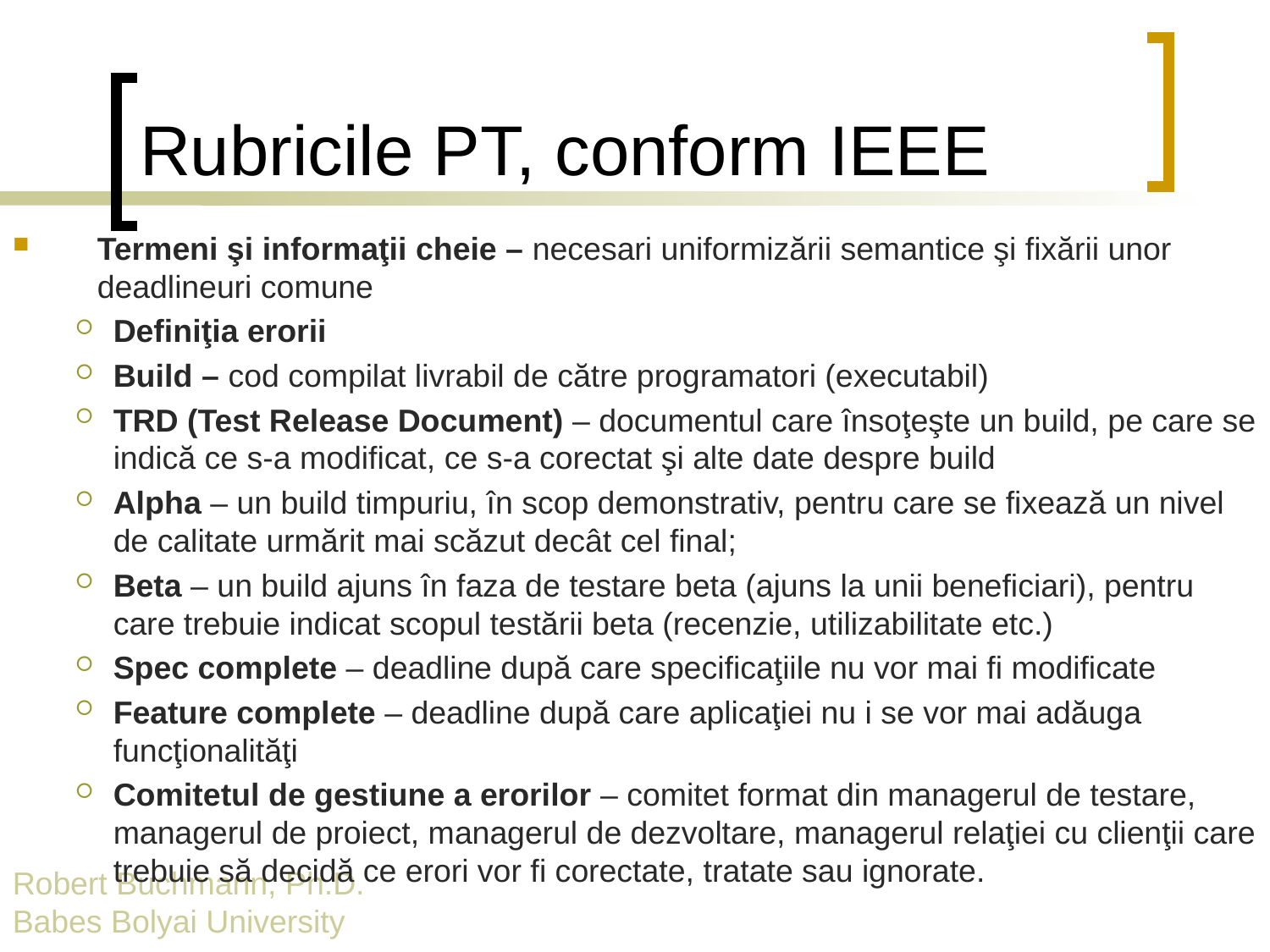

# Rubricile PT, conform IEEE
Termeni şi informaţii cheie – necesari uniformizării semantice şi fixării unor deadlineuri comune
Definiţia erorii
Build – cod compilat livrabil de către programatori (executabil)
TRD (Test Release Document) – documentul care însoţeşte un build, pe care se indică ce s-a modificat, ce s-a corectat şi alte date despre build
Alpha – un build timpuriu, în scop demonstrativ, pentru care se fixează un nivel de calitate urmărit mai scăzut decât cel final;
Beta – un build ajuns în faza de testare beta (ajuns la unii beneficiari), pentru care trebuie indicat scopul testării beta (recenzie, utilizabilitate etc.)
Spec complete – deadline după care specificaţiile nu vor mai fi modificate
Feature complete – deadline după care aplicaţiei nu i se vor mai adăuga funcţionalităţi
Comitetul de gestiune a erorilor – comitet format din managerul de testare, managerul de proiect, managerul de dezvoltare, managerul relaţiei cu clienţii care trebuie să decidă ce erori vor fi corectate, tratate sau ignorate.